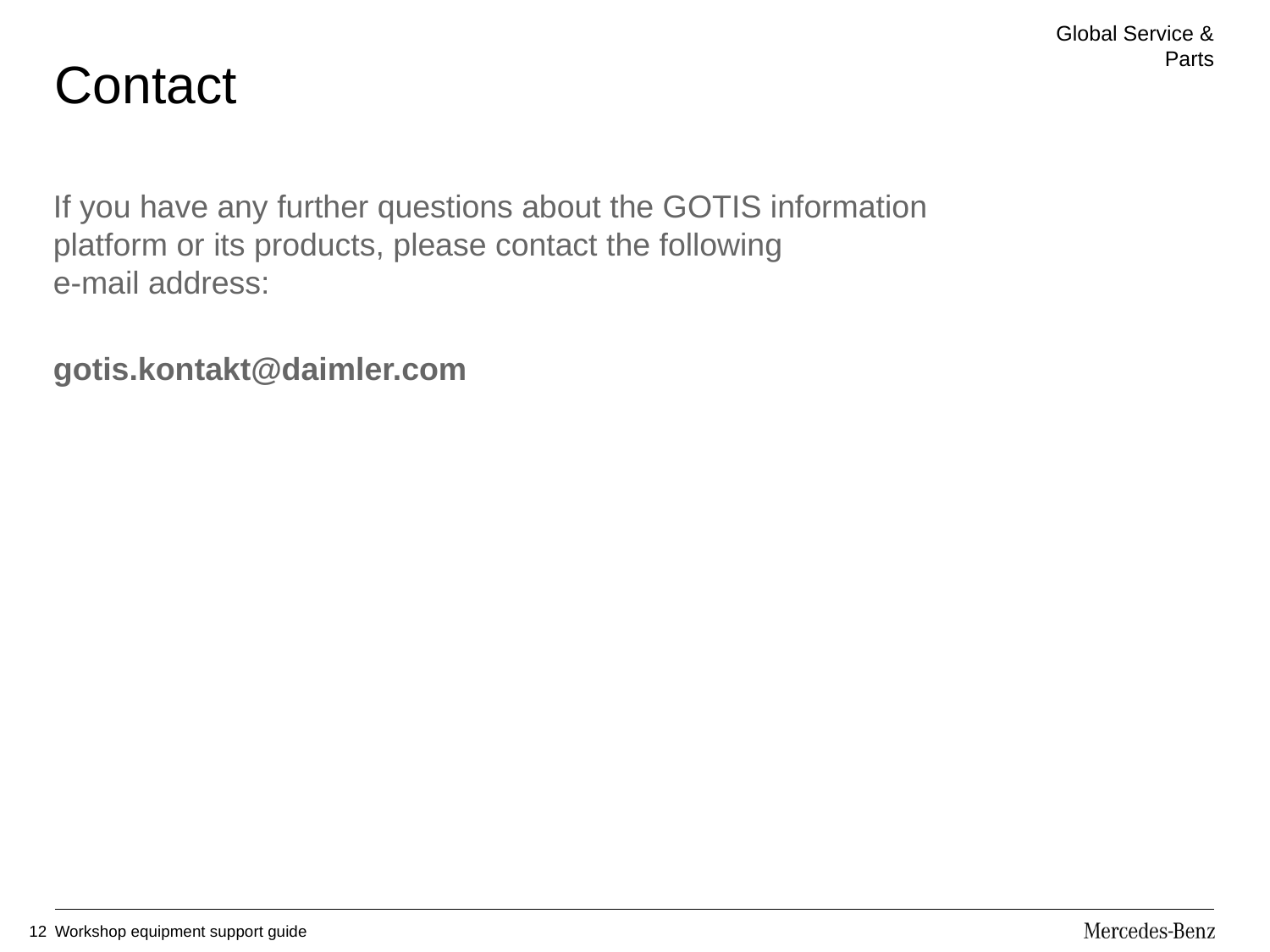

# Contact
If you have any further questions about the GOTIS information platform or its products, please contact the following
e-mail address:

gotis.kontakt@daimler.com

12
Workshop equipment support guide